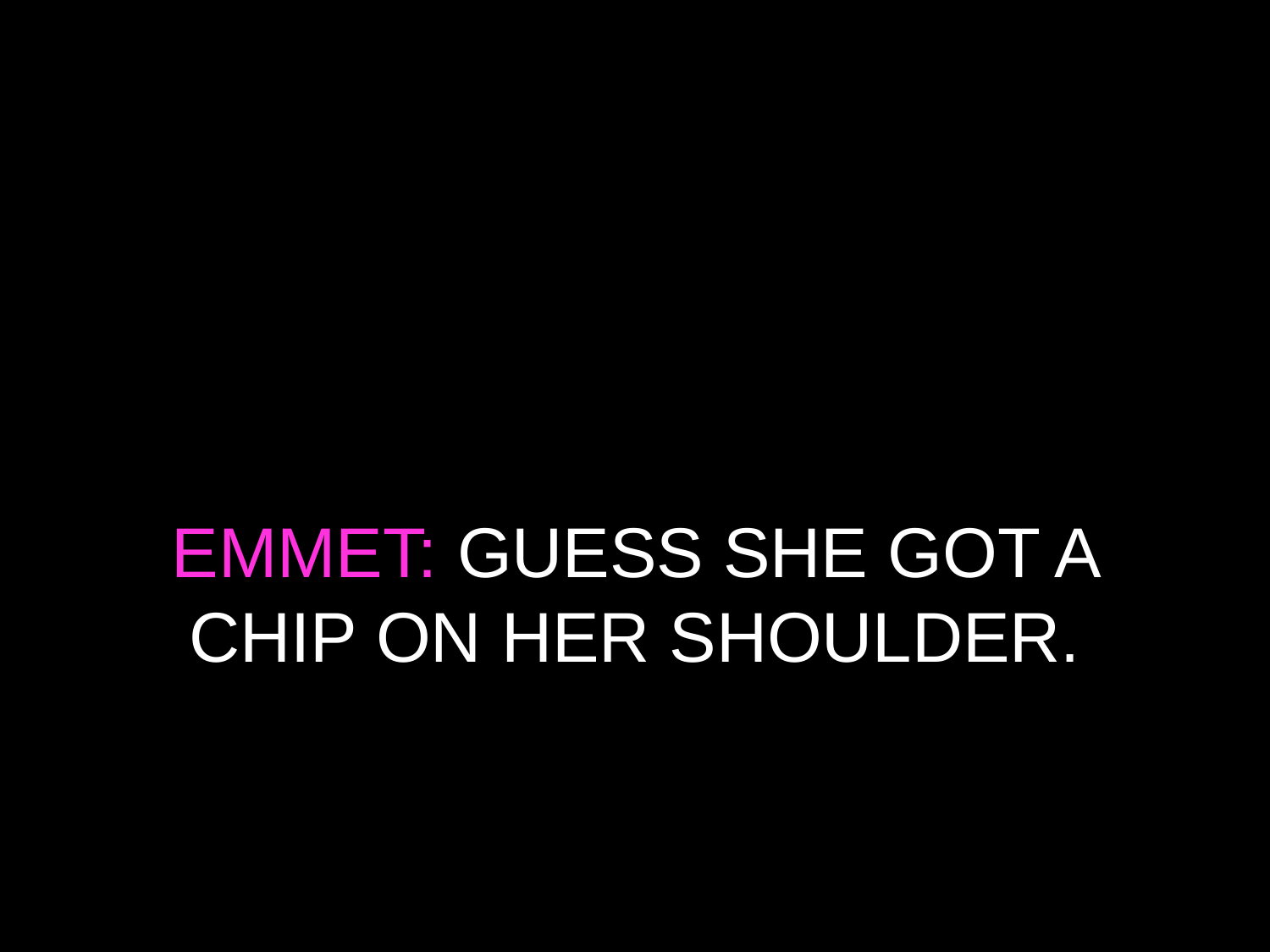

# EMMET: GUESS SHE GOT A CHIP ON HER SHOULDER.